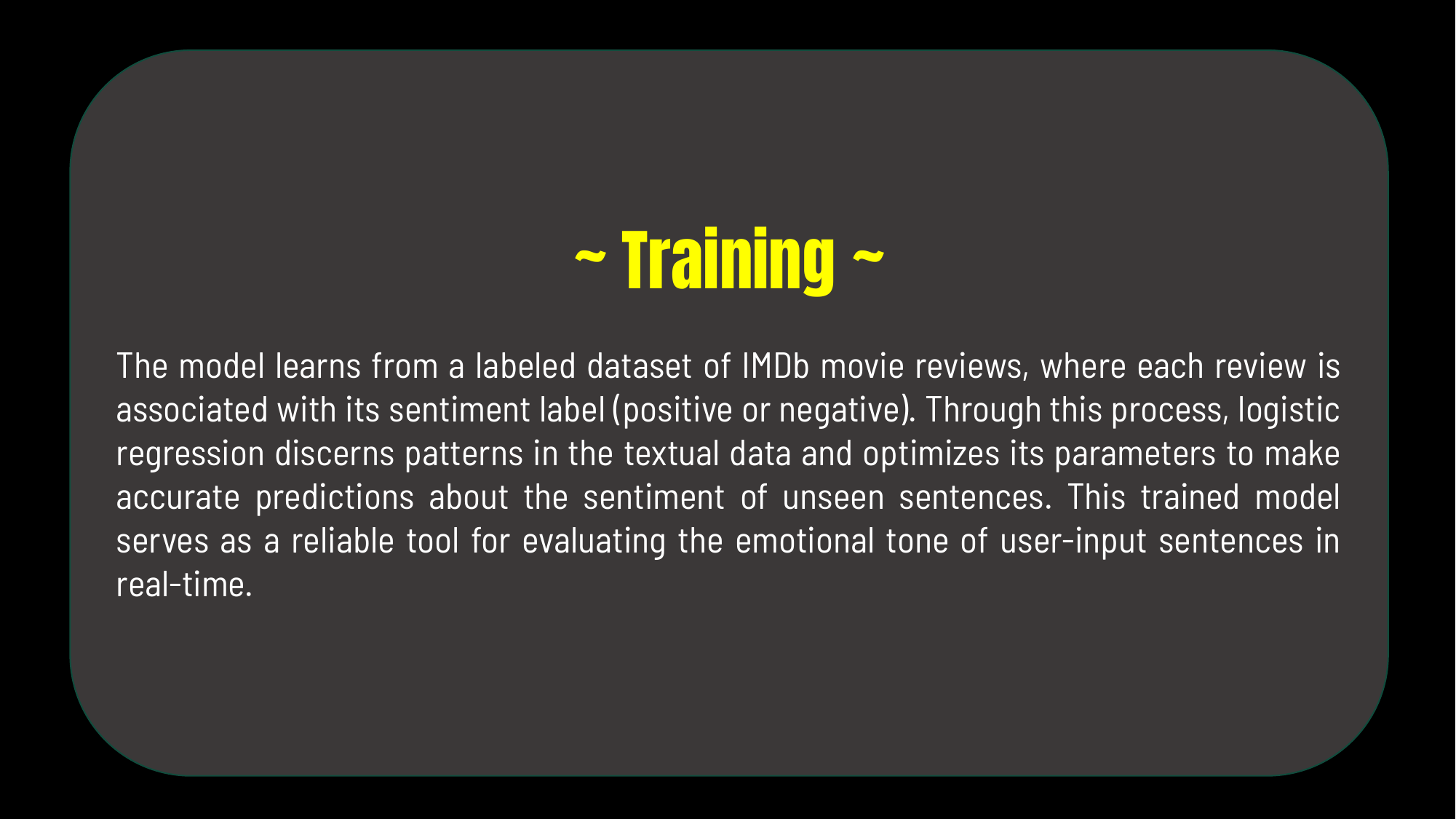

~ Training ~

The model learns from a labeled dataset of IMDb movie reviews, where each review is associated with its sentiment label (positive or negative). Through this process, logistic regression discerns patterns in the textual data and optimizes its parameters to make accurate predictions about the sentiment of unseen sentences. This trained model serves as a reliable tool for evaluating the emotional tone of user-input sentences in real-time.
OBJECTIVE